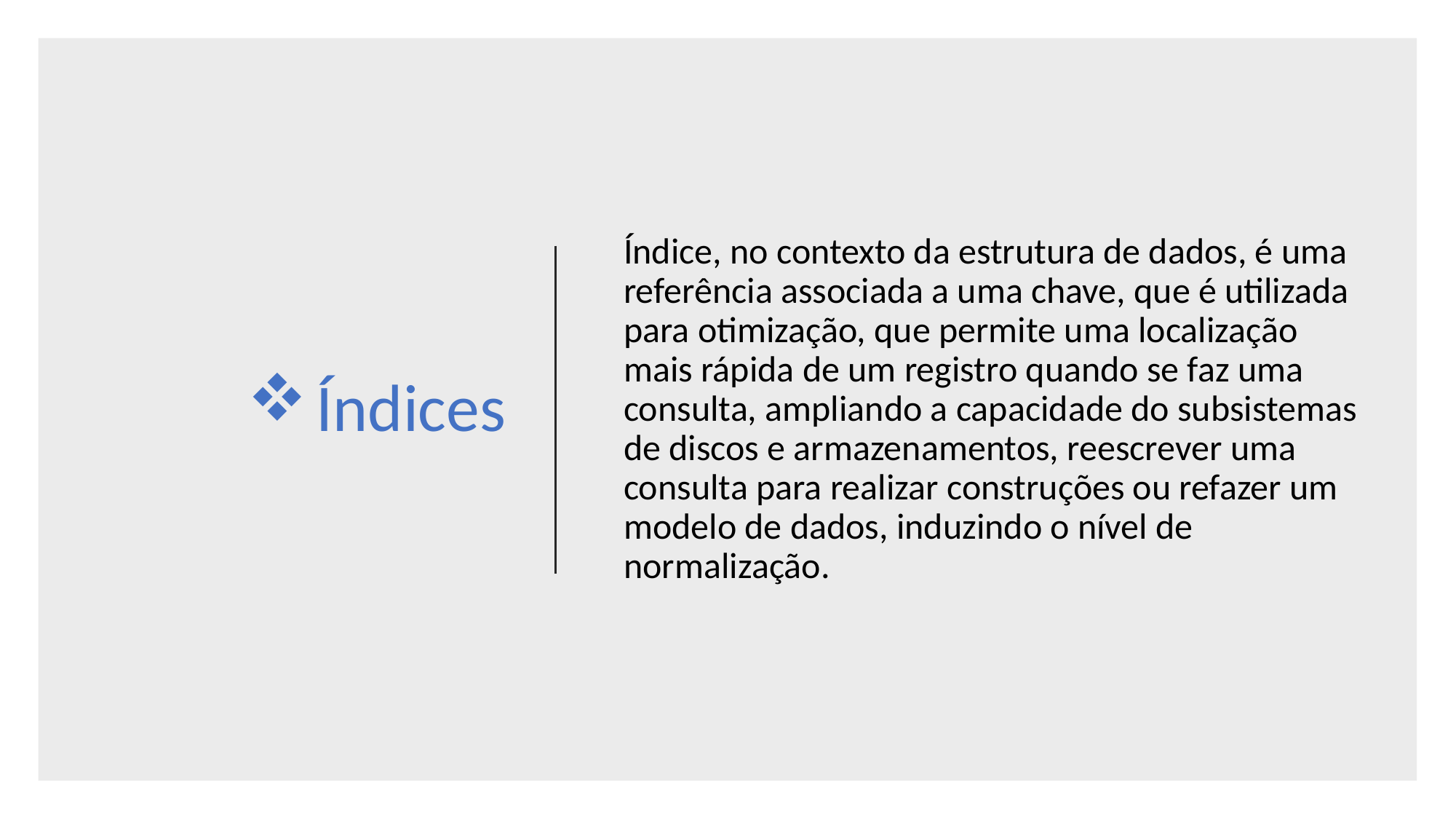

# Índices
Índice, no contexto da estrutura de dados, é uma referência associada a uma chave, que é utilizada para otimização, que permite uma localização mais rápida de um registro quando se faz uma consulta, ampliando a capacidade do subsistemas de discos e armazenamentos, reescrever uma consulta para realizar construções ou refazer um modelo de dados, induzindo o nível de normalização.